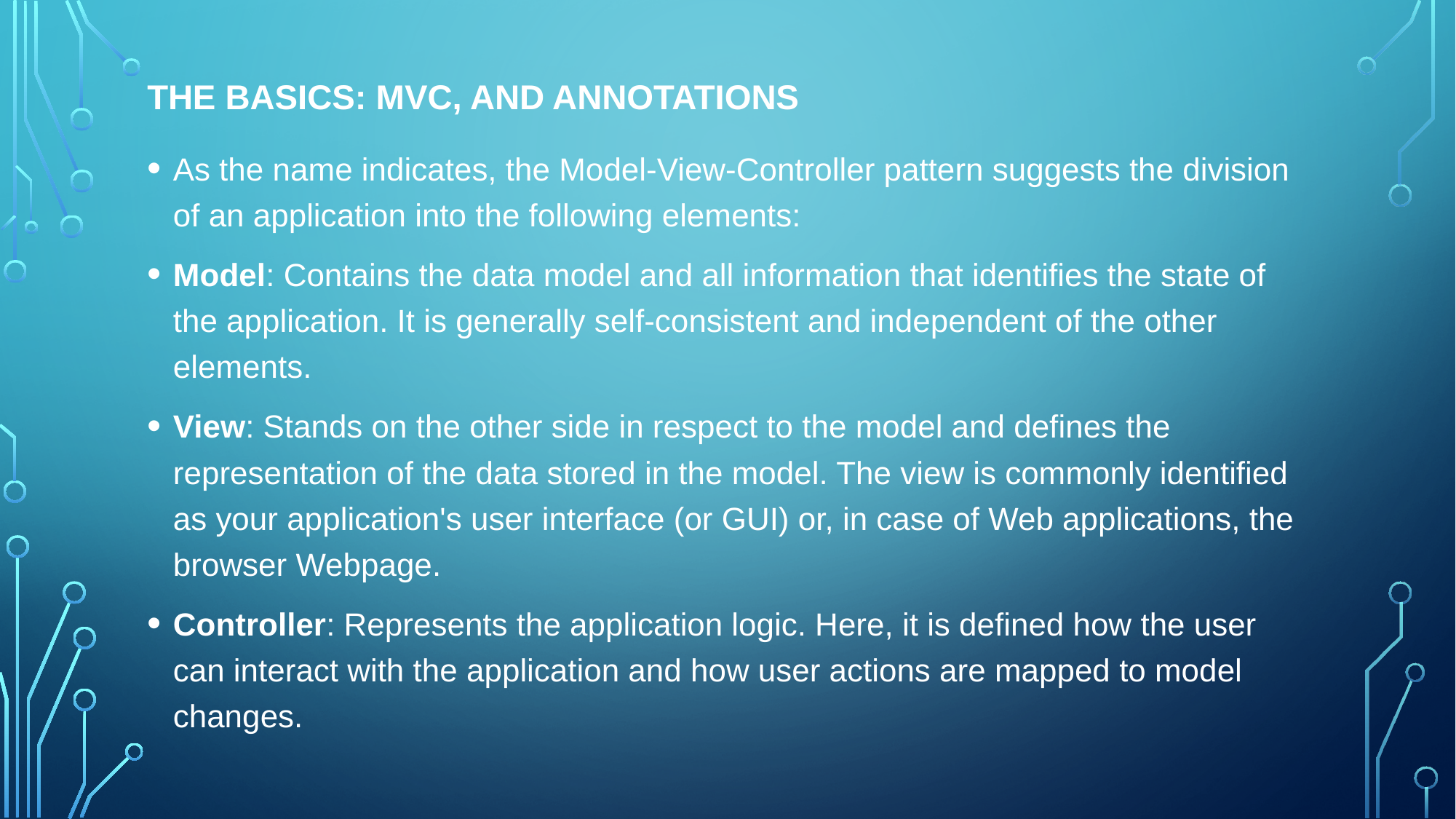

# The basics: MVC, and annotations
As the name indicates, the Model-View-Controller pattern suggests the division of an application into the following elements:
Model: Contains the data model and all information that identifies the state of the application. It is generally self-consistent and independent of the other elements.
View: Stands on the other side in respect to the model and defines the representation of the data stored in the model. The view is commonly identified as your application's user interface (or GUI) or, in case of Web applications, the browser Webpage.
Controller: Represents the application logic. Here, it is defined how the user can interact with the application and how user actions are mapped to model changes.